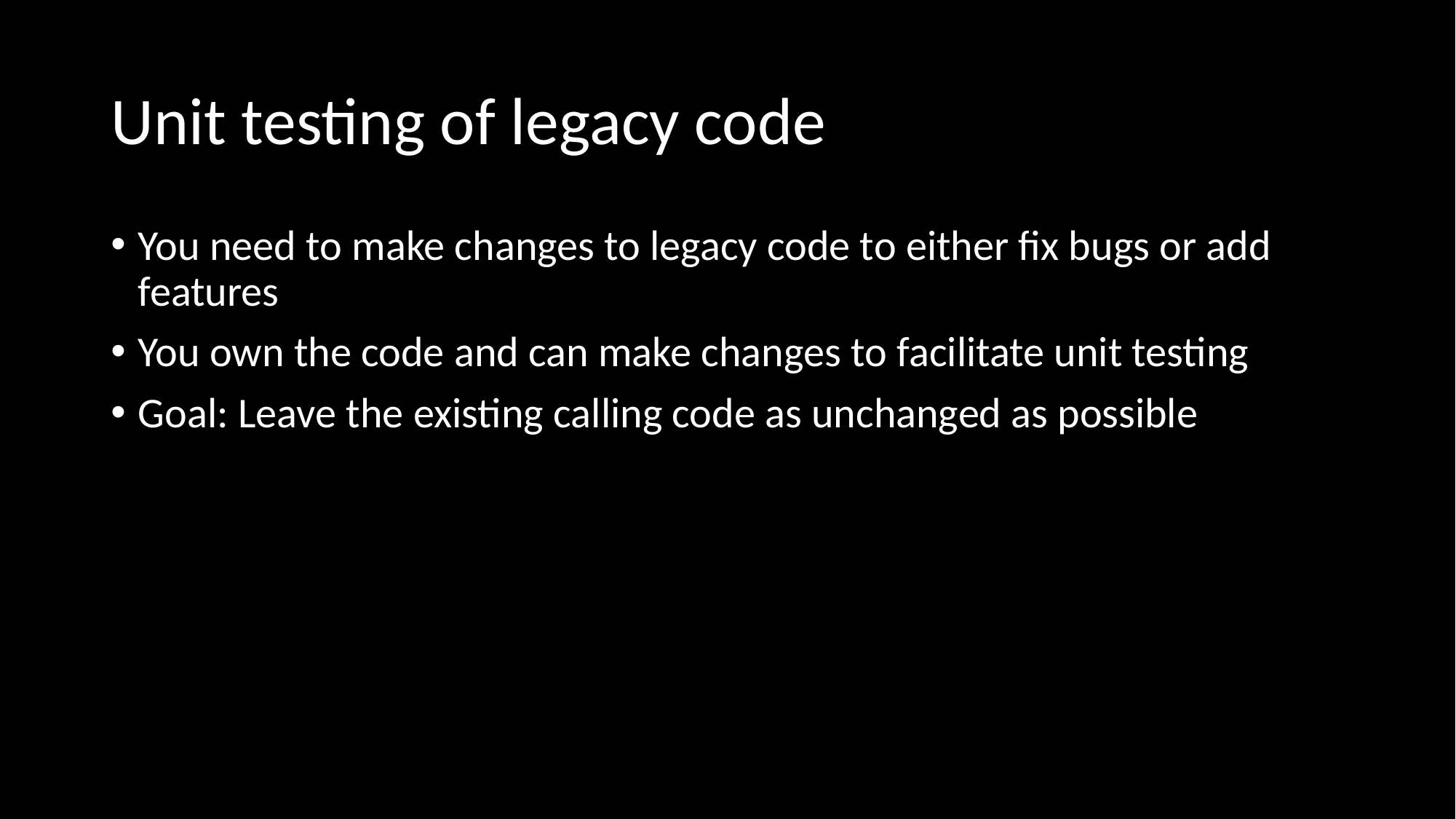

# Unit testing of legacy code
You need to make changes to legacy code to either fix bugs or add features
You own the code and can make changes to facilitate unit testing
Goal: Leave the existing calling code as unchanged as possible